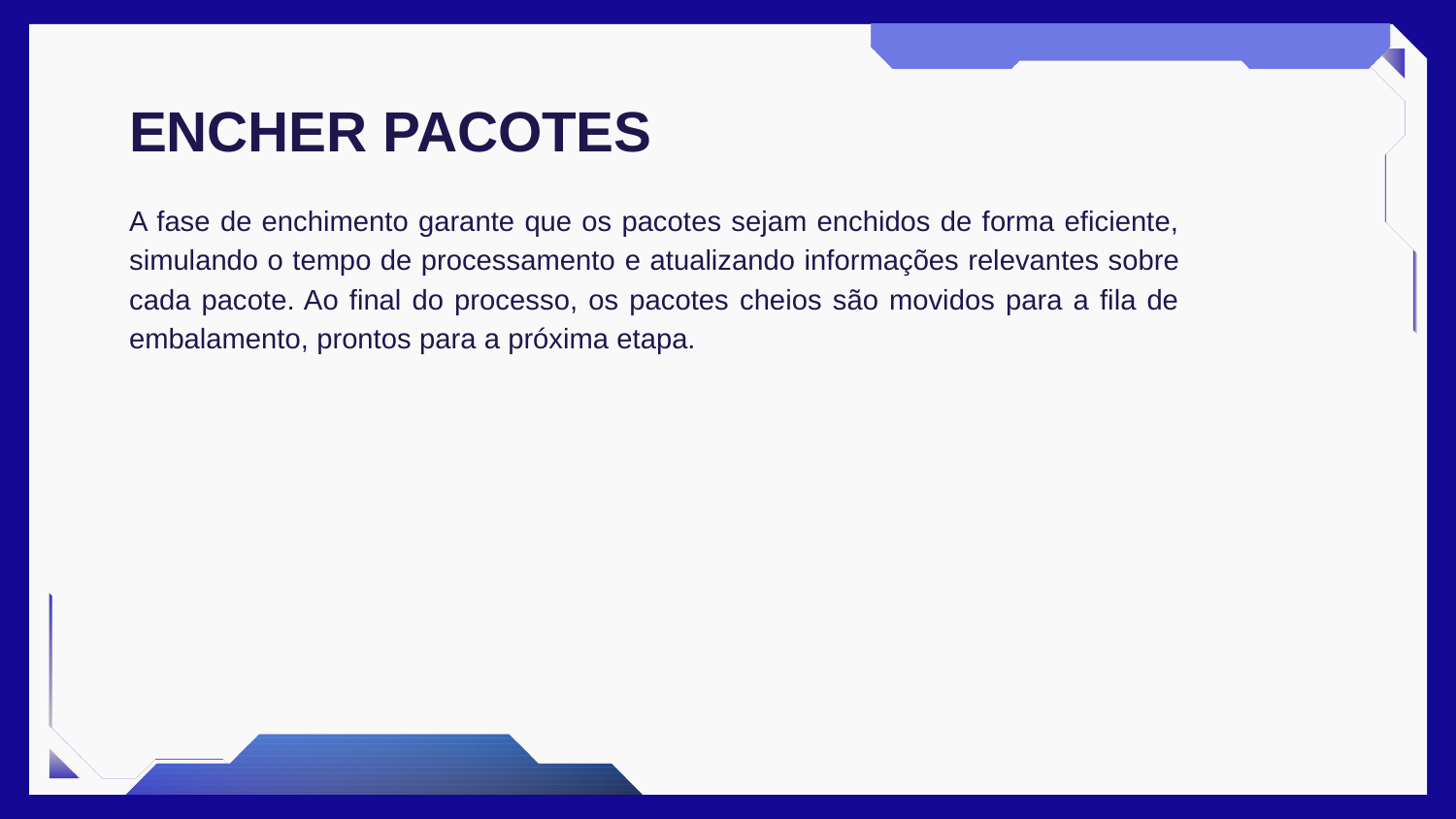

# ENCHER PACOTES
A fase de enchimento garante que os pacotes sejam enchidos de forma eficiente, simulando o tempo de processamento e atualizando informações relevantes sobre cada pacote. Ao final do processo, os pacotes cheios são movidos para a fila de embalamento, prontos para a próxima etapa.